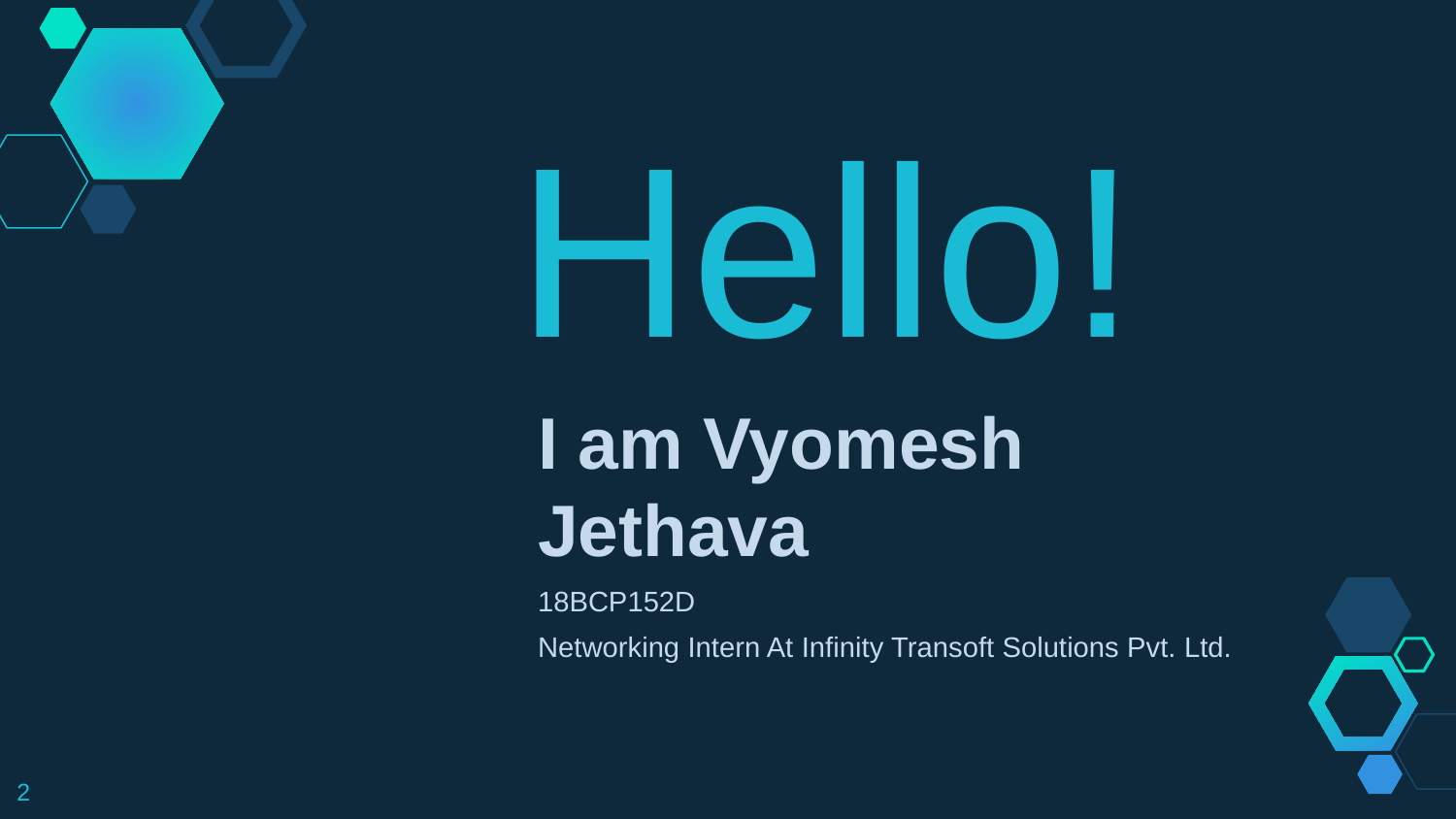

Hello!
I am Vyomesh Jethava
18BCP152D
Networking Intern At Infinity Transoft Solutions Pvt. Ltd.
2